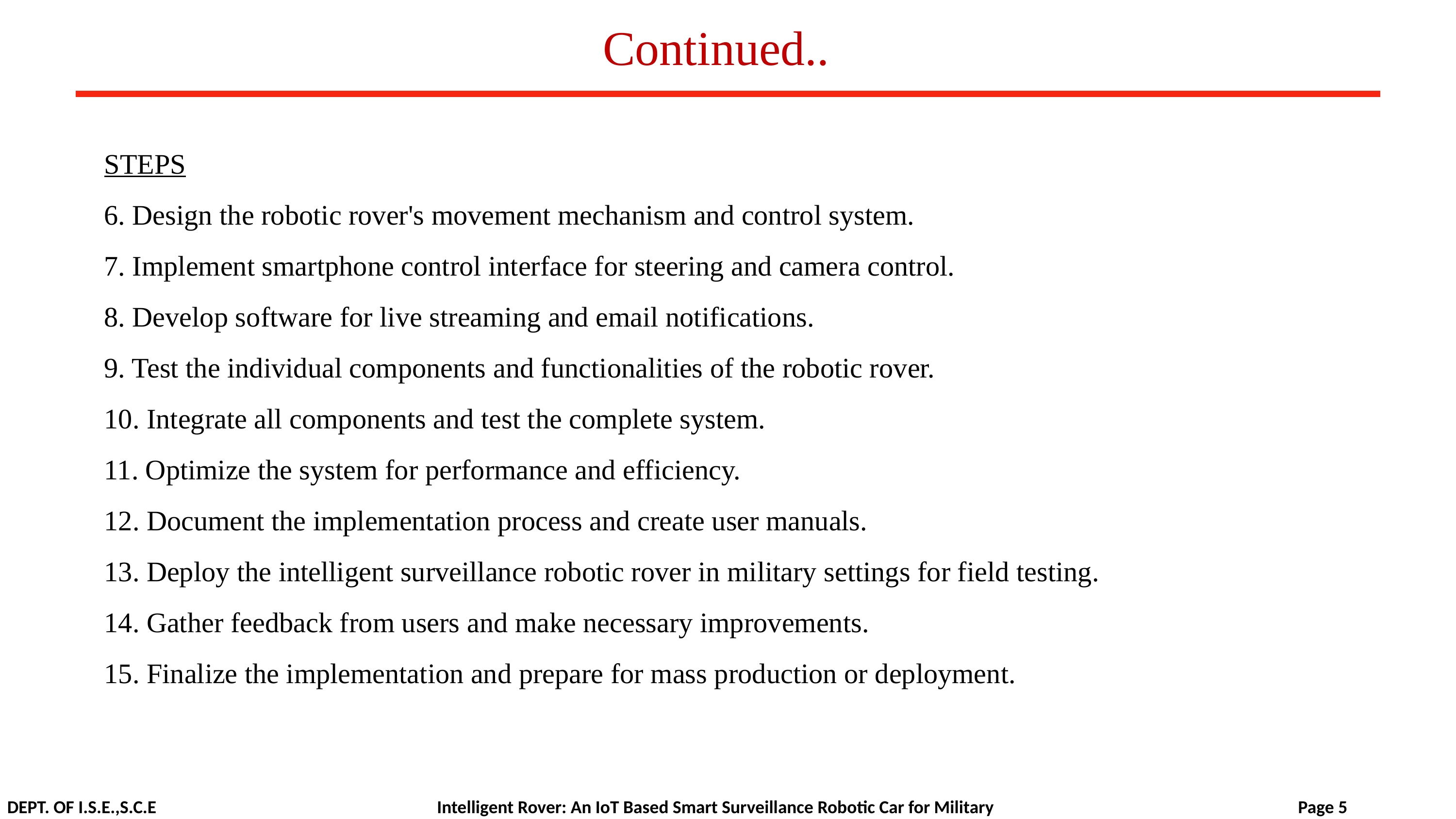

# Continued..
STEPS
6. Design the robotic rover's movement mechanism and control system.
7. Implement smartphone control interface for steering and camera control.
8. Develop software for live streaming and email notifications.
9. Test the individual components and functionalities of the robotic rover.
10. Integrate all components and test the complete system.
11. Optimize the system for performance and efficiency.
12. Document the implementation process and create user manuals.
13. Deploy the intelligent surveillance robotic rover in military settings for field testing.
14. Gather feedback from users and make necessary improvements.
15. Finalize the implementation and prepare for mass production or deployment.

DEPT. OF I.S.E.,S.C.E             			                Intelligent Rover: An IoT Based Smart Surveillance Robotic Car for Military                                                                          Page 5